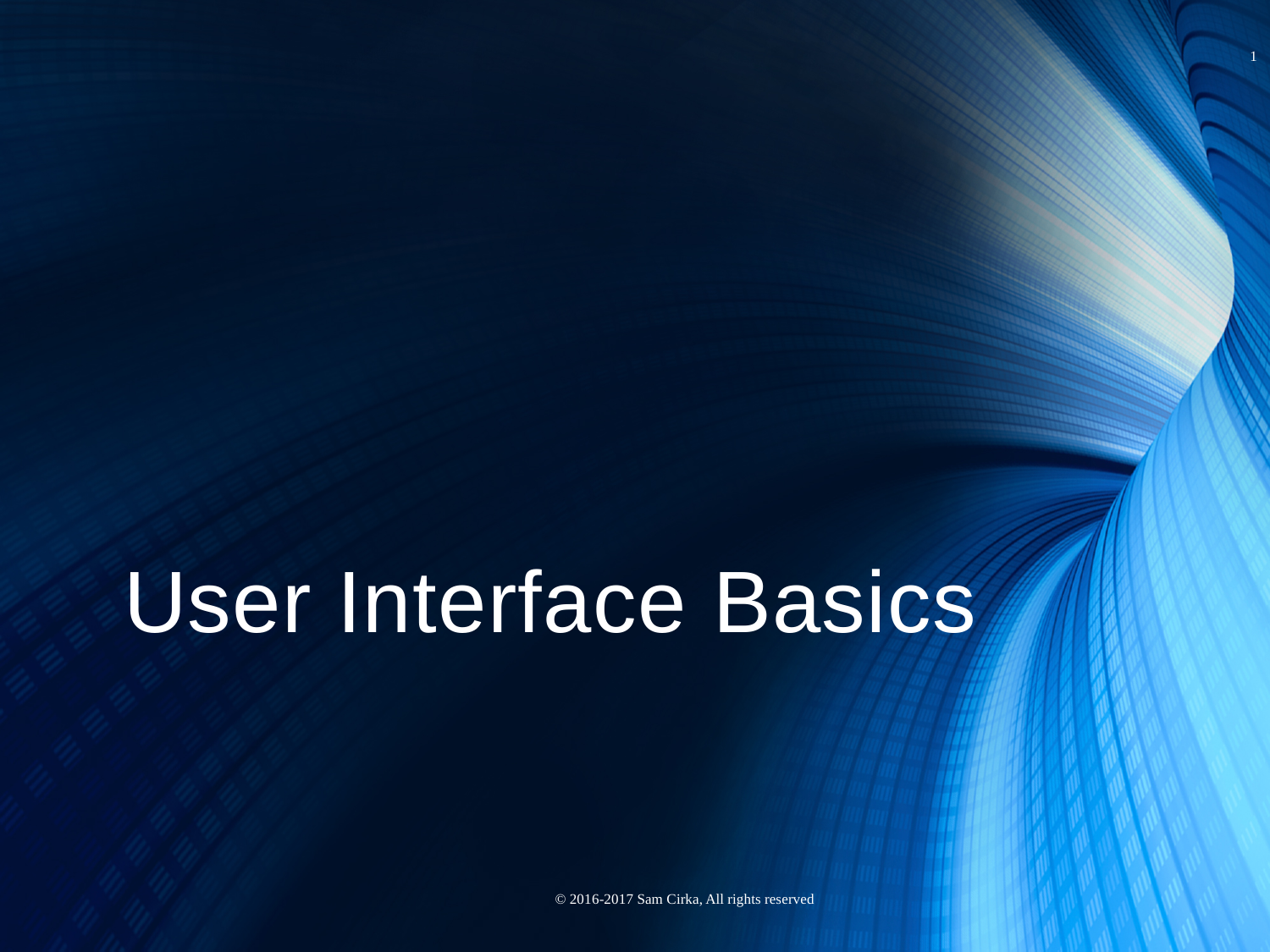

1
# User Interface Basics

© 2016-2017 Sam Cirka, All rights reserved